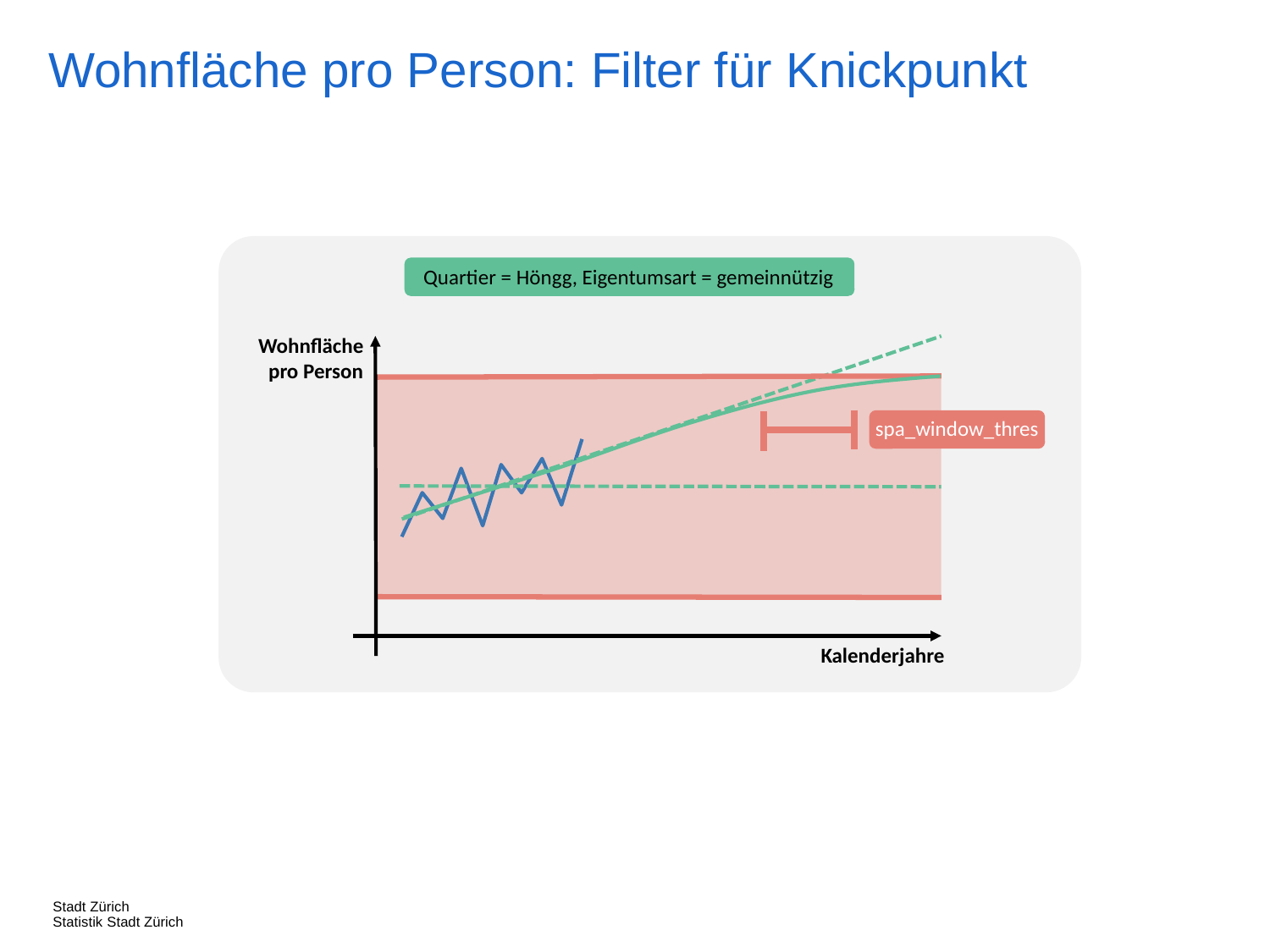

Wohnfläche pro Person: Filter für Knickpunkt

Quartier = Höngg, Eigentumsart = gemeinnützig

Wohnfläche pro Person

spa_window_thres

Kalenderjahre
Stadt Zürich
Statistik Stadt Zürich